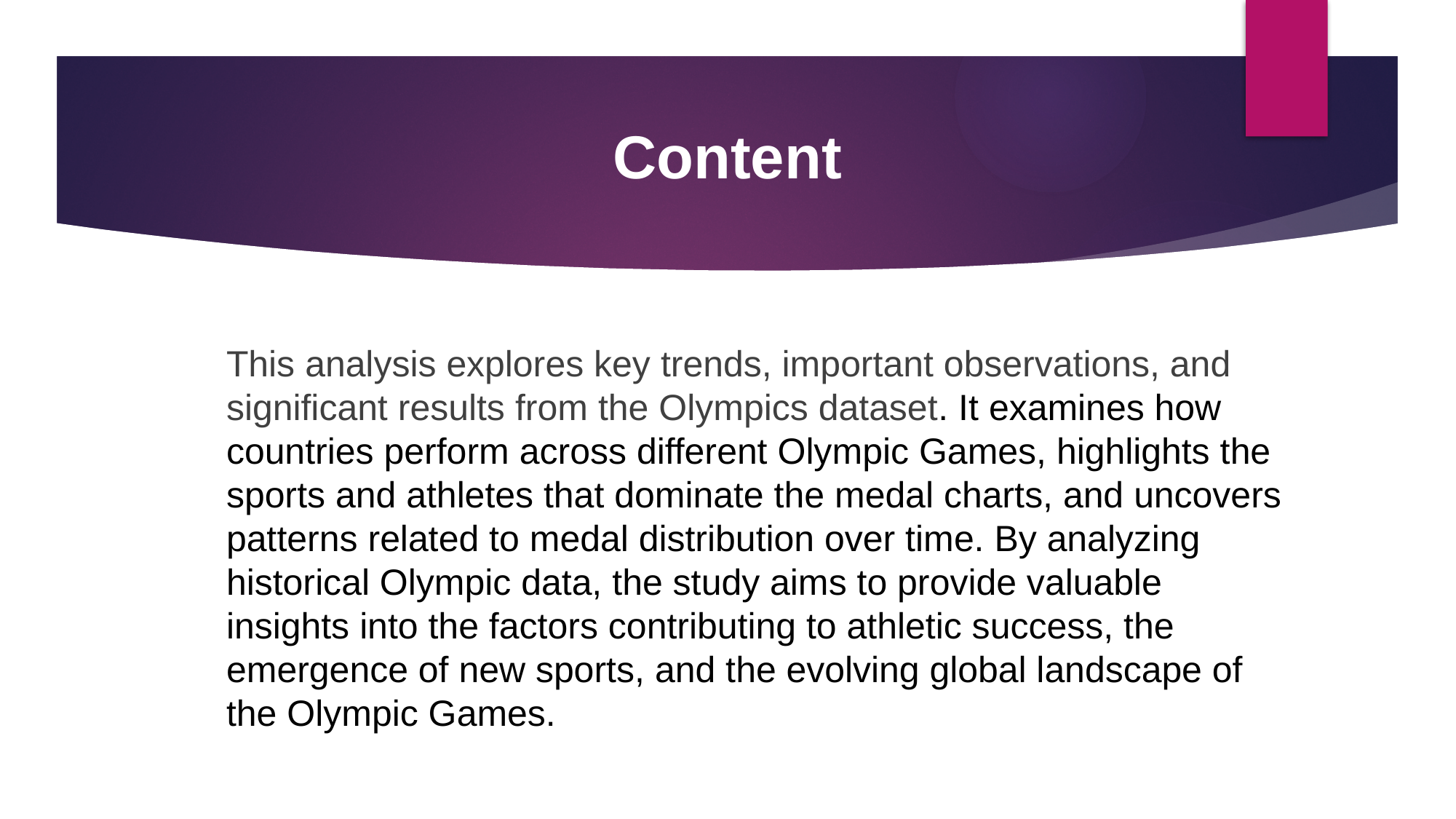

# Content
This analysis explores key trends, important observations, and significant results from the Olympics dataset. It examines how countries perform across different Olympic Games, highlights the sports and athletes that dominate the medal charts, and uncovers patterns related to medal distribution over time. By analyzing historical Olympic data, the study aims to provide valuable insights into the factors contributing to athletic success, the emergence of new sports, and the evolving global landscape of the Olympic Games.